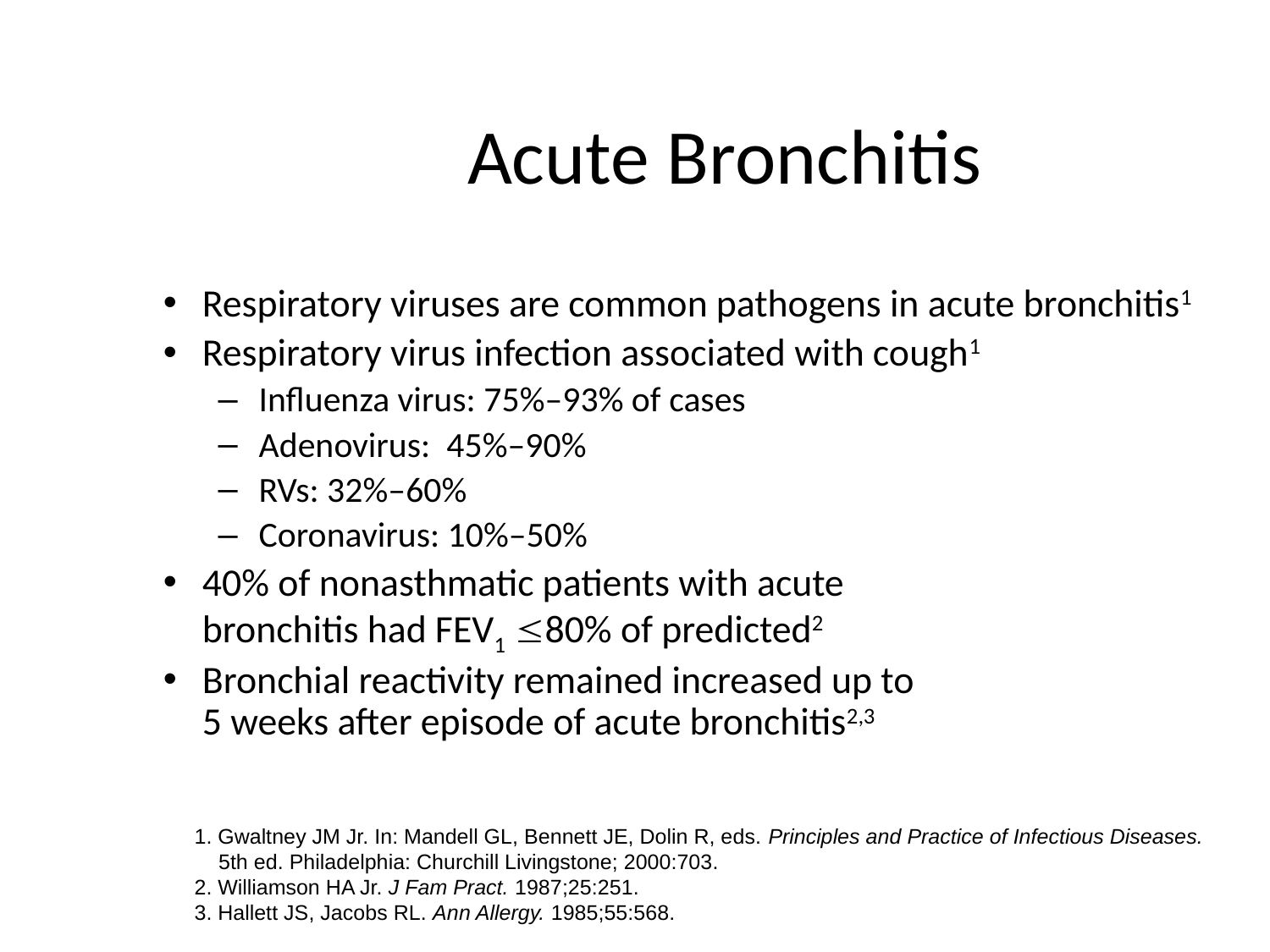

# Acute Bronchitis
Respiratory viruses are common pathogens in acute bronchitis1
Respiratory virus infection associated with cough1
Influenza virus: 75%–93% of cases
Adenovirus:  45%–90%
RVs: 32%–60%
Coronavirus: 10%–50%
40% of nonasthmatic patients with acute
bronchitis had FEV1 ≤80% of predicted2
Bronchial reactivity remained increased up to
5 weeks after episode of acute bronchitis2,3
1. Gwaltney JM Jr. In: Mandell GL, Bennett JE, Dolin R, eds. Principles and Practice of Infectious Diseases. 	5th ed. Philadelphia: Churchill Livingstone; 2000:703.
2. Williamson HA Jr. J Fam Pract. 1987;25:251.
3. Hallett JS, Jacobs RL. Ann Allergy. 1985;55:568.